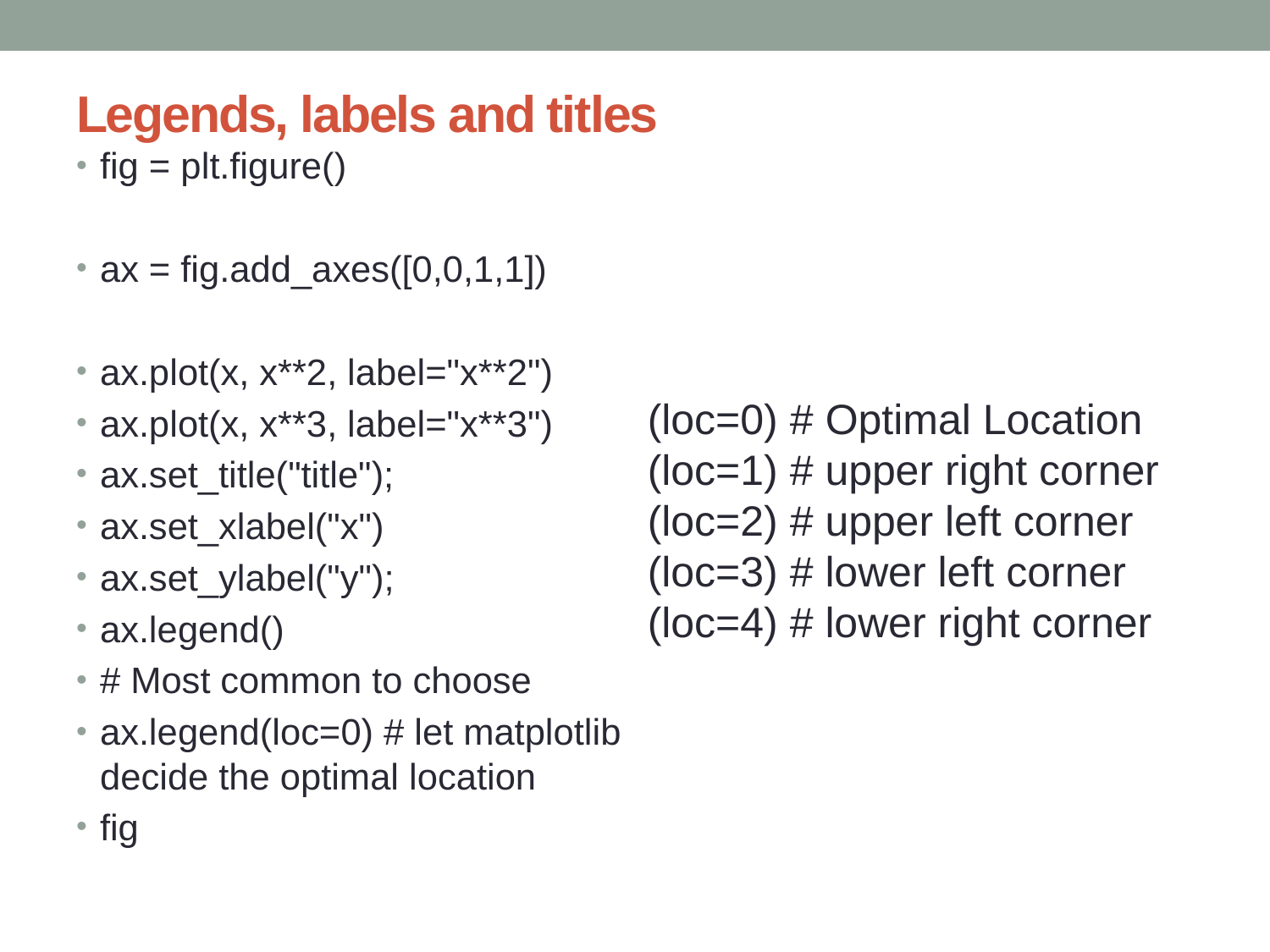

# Legends, labels and titles
fig = plt.figure()

ax = fig.add_axes([0,0,1,1])

ax.plot(x, x**2, label="x**2")
ax.plot(x, x**3, label="x**3")
ax.set_title("title");
ax.set_xlabel("x")
ax.set_ylabel("y");
ax.legend()
# Most common to choose
ax.legend(loc=0) # let matplotlib decide the optimal location
fig

(loc=0) # Optimal Location
(loc=1) # upper right corner
(loc=2) # upper left corner
(loc=3) # lower left corner
(loc=4) # lower right corner